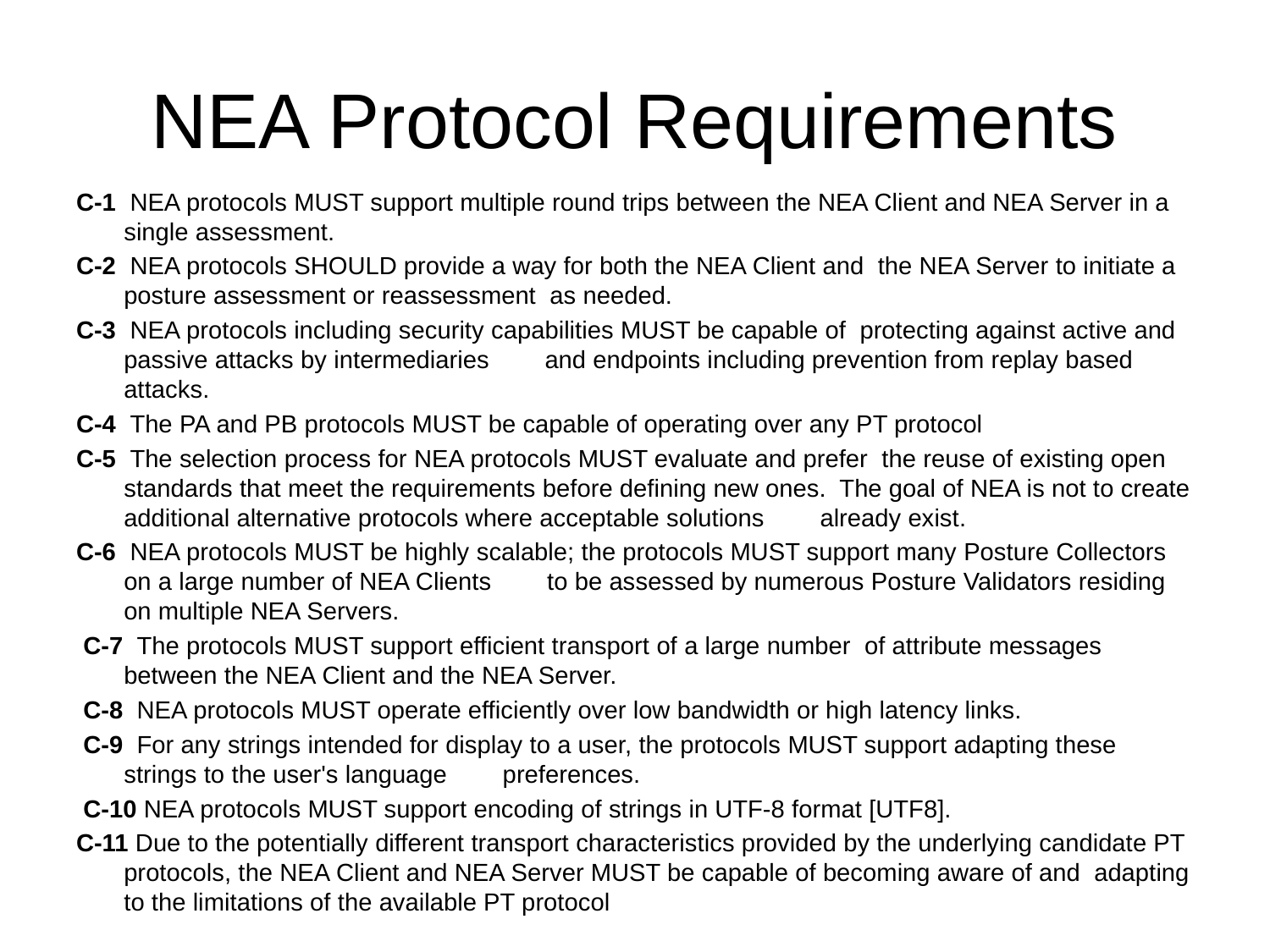

# NEA Protocol Requirements
C-1  NEA protocols MUST support multiple round trips between the NEA Client and NEA Server in a single assessment.
C-2  NEA protocols SHOULD provide a way for both the NEA Client and  the NEA Server to initiate a posture assessment or reassessment  as needed.
C-3  NEA protocols including security capabilities MUST be capable of  protecting against active and passive attacks by intermediaries        and endpoints including prevention from replay based attacks.
C-4  The PA and PB protocols MUST be capable of operating over any PT protocol
C-5  The selection process for NEA protocols MUST evaluate and prefer  the reuse of existing open standards that meet the requirements before defining new ones.  The goal of NEA is not to create additional alternative protocols where acceptable solutions        already exist.
C-6  NEA protocols MUST be highly scalable; the protocols MUST support many Posture Collectors on a large number of NEA Clients        to be assessed by numerous Posture Validators residing on multiple NEA Servers.
 C-7  The protocols MUST support efficient transport of a large number  of attribute messages between the NEA Client and the NEA Server.
 C-8  NEA protocols MUST operate efficiently over low bandwidth or high latency links.
 C-9  For any strings intended for display to a user, the protocols MUST support adapting these strings to the user's language        preferences.
 C-10 NEA protocols MUST support encoding of strings in UTF-8 format [UTF8].
C-11 Due to the potentially different transport characteristics provided by the underlying candidate PT protocols, the NEA Client and NEA Server MUST be capable of becoming aware of and  adapting to the limitations of the available PT protocol